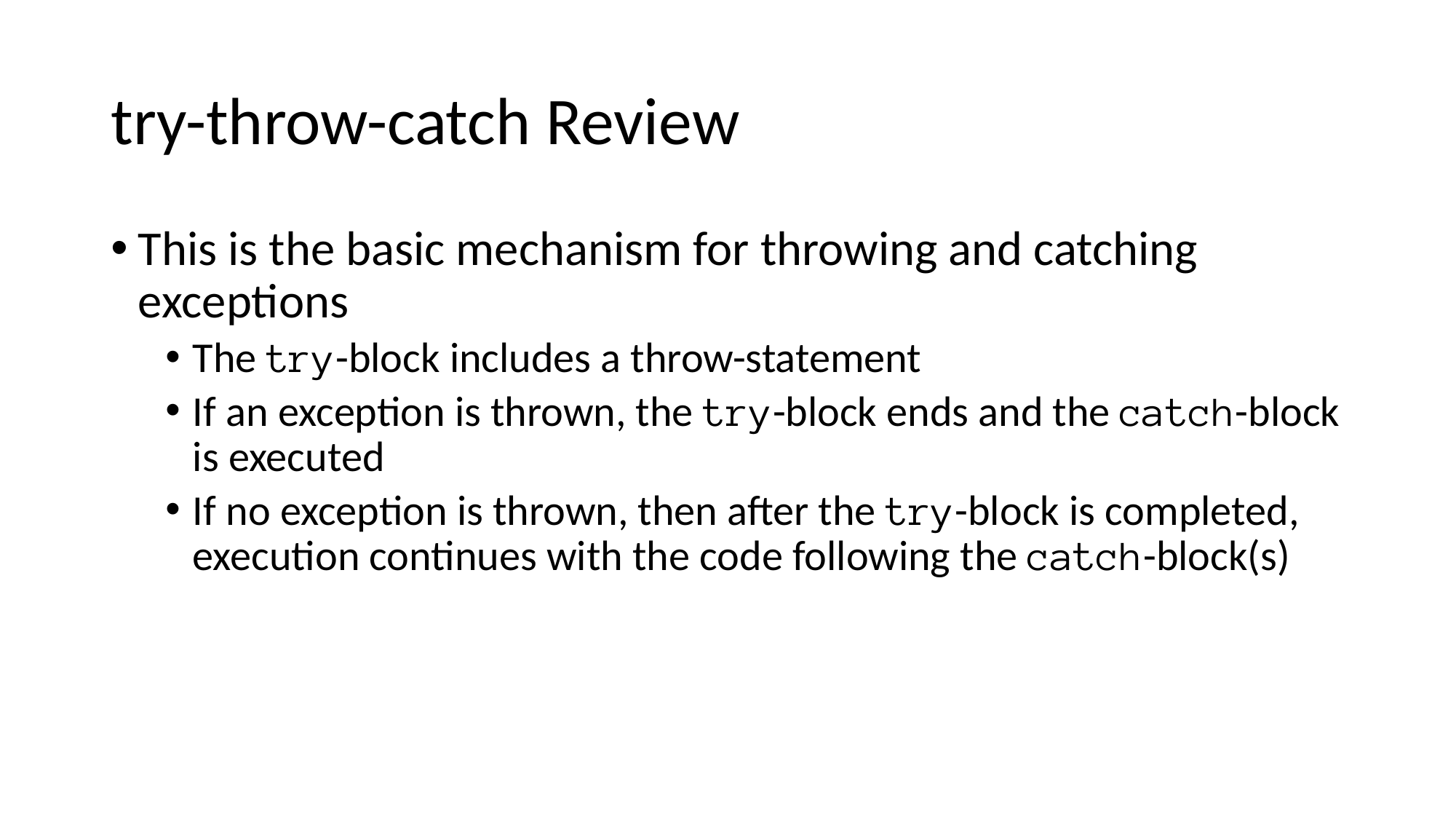

# try-throw-catch Review
This is the basic mechanism for throwing and catching exceptions
The try-block includes a throw-statement
If an exception is thrown, the try-block ends and the catch-block is executed
If no exception is thrown, then after the try-block is completed, execution continues with the code following the catch-block(s)